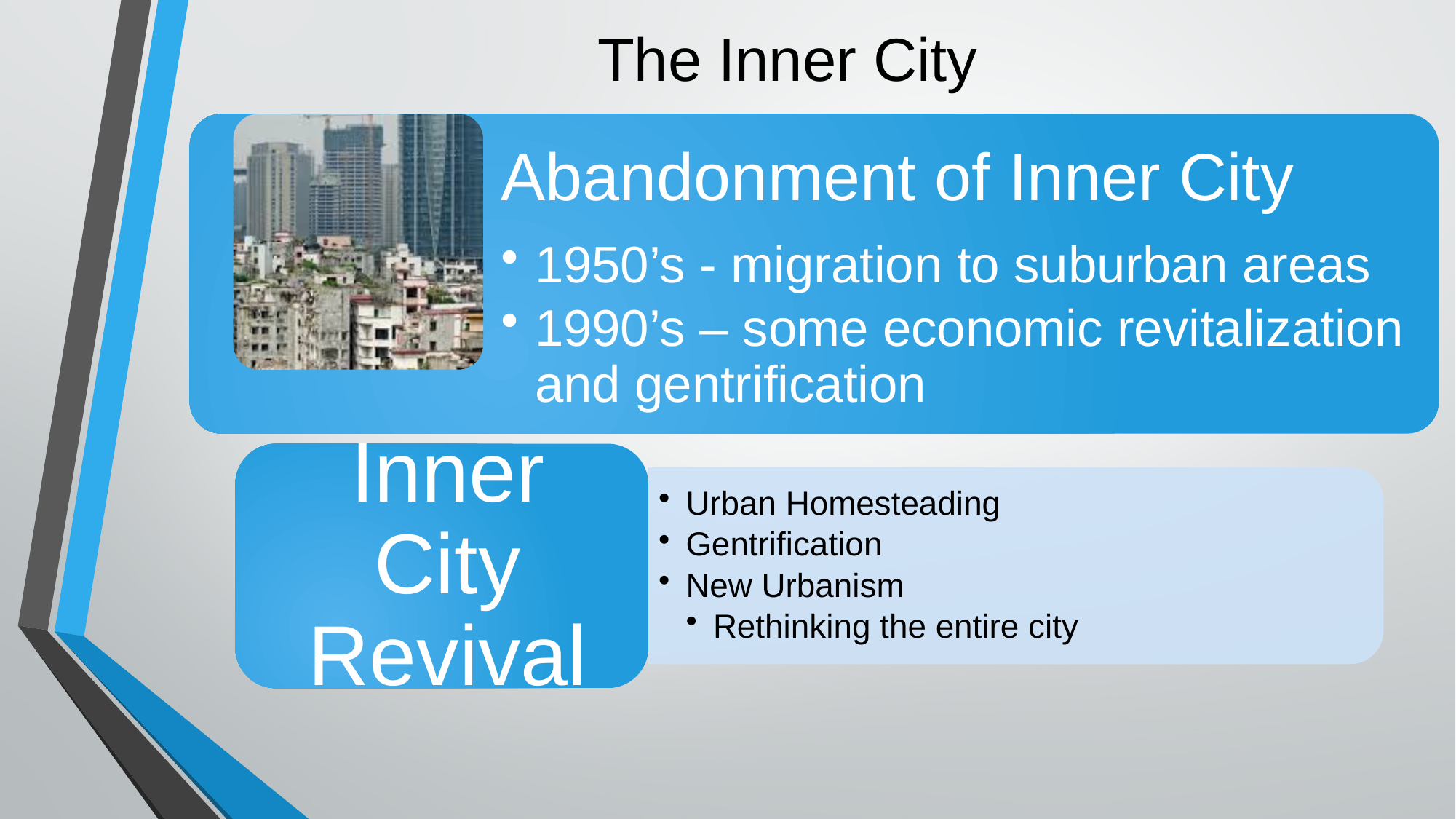

# The Inner City
Abandonment of Inner City
1950’s - migration to suburban areas
1990’s – some economic revitalization and gentrification
Urban Homesteading
Gentrification
New Urbanism
Rethinking the entire city
Inner City Revival